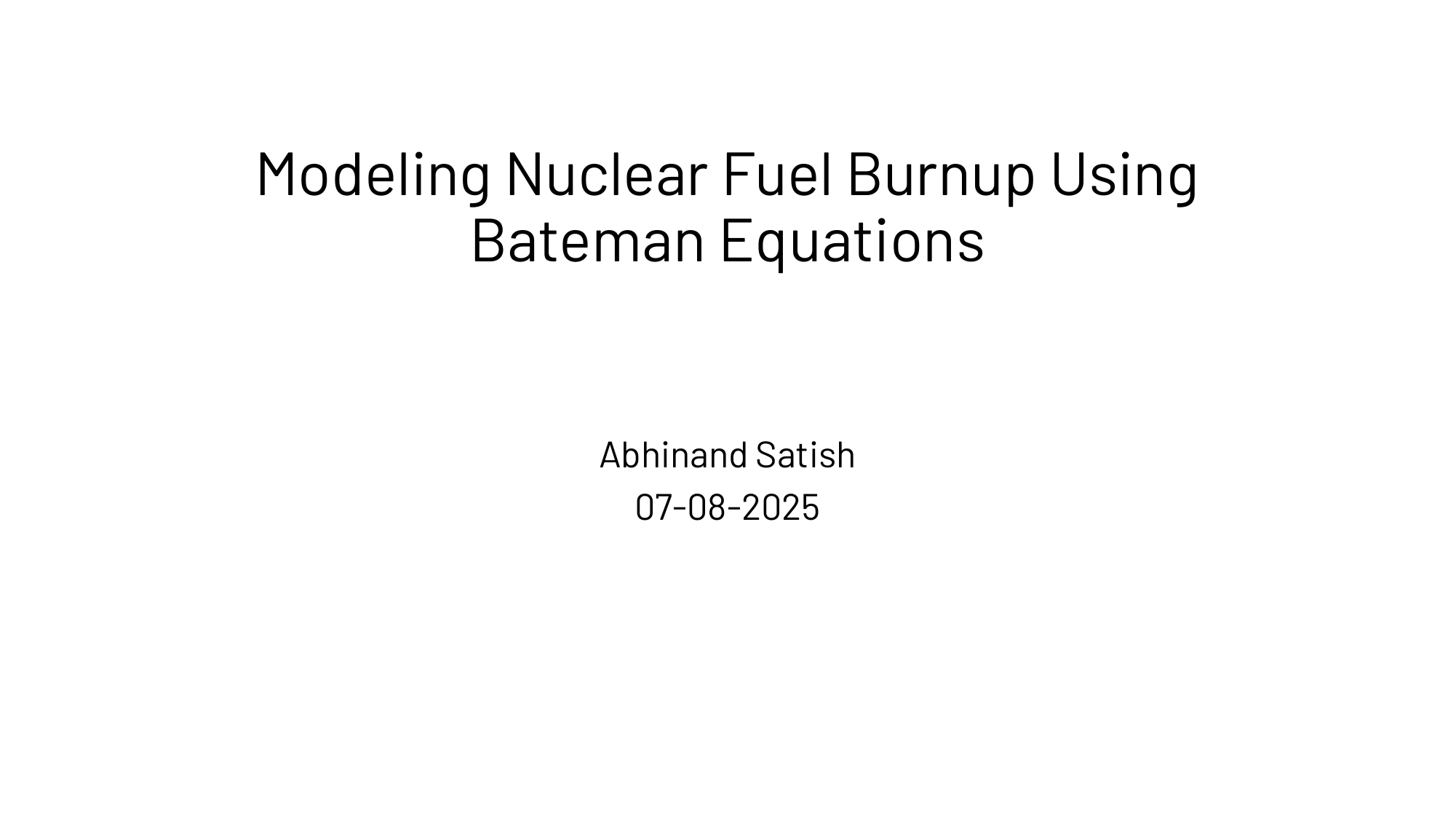

# Modeling Nuclear Fuel Burnup Using Bateman Equations
Abhinand Satish
07-08-2025